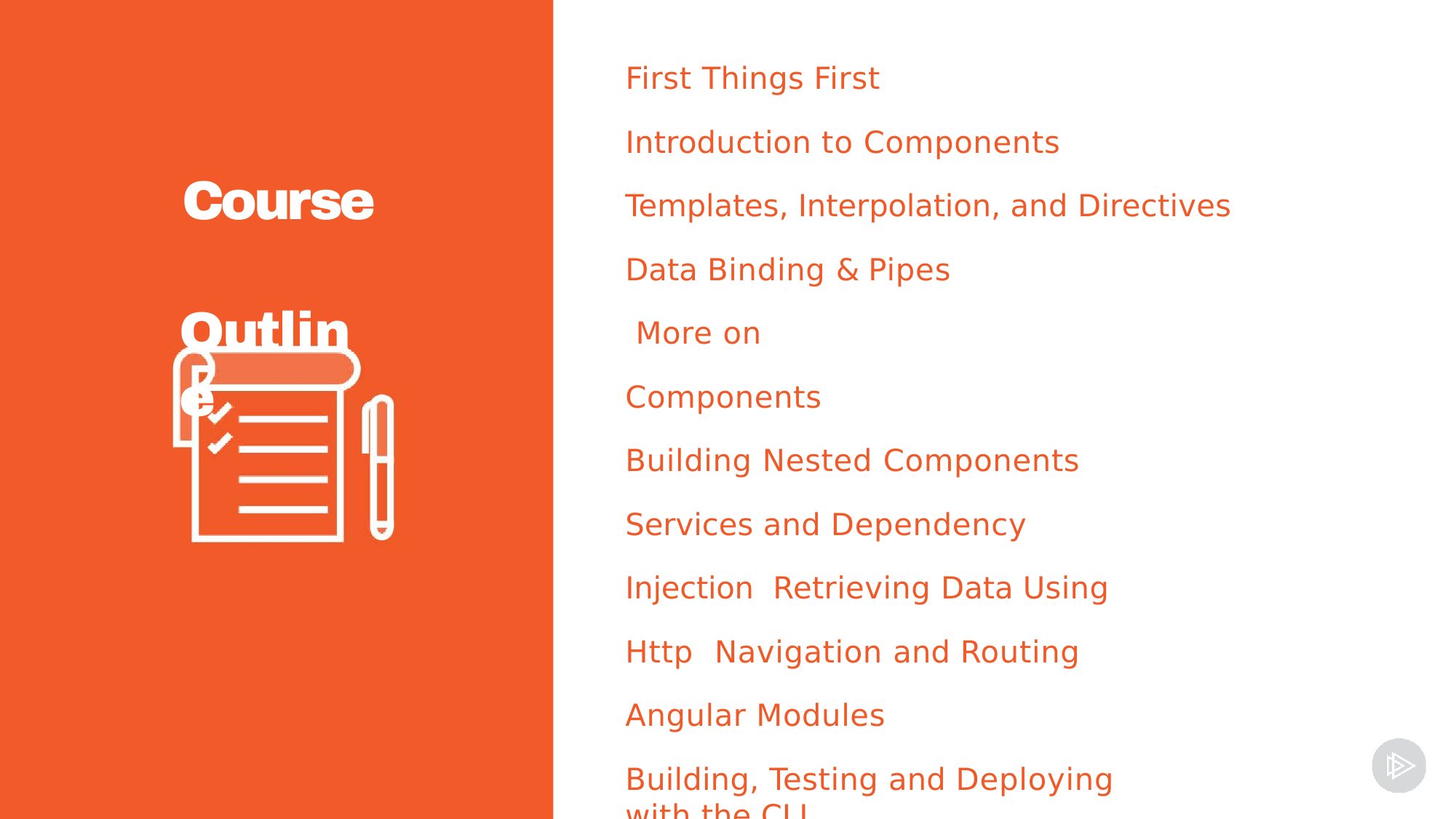

# First Things First
Introduction to Components
Course  Outline
Templates, Interpolation, and Directives
Data Binding & Pipes  More on Components
Building Nested Components  Services and Dependency Injection  Retrieving Data Using Http  Navigation and Routing
Angular Modules
Building, Testing and Deploying with the CLI